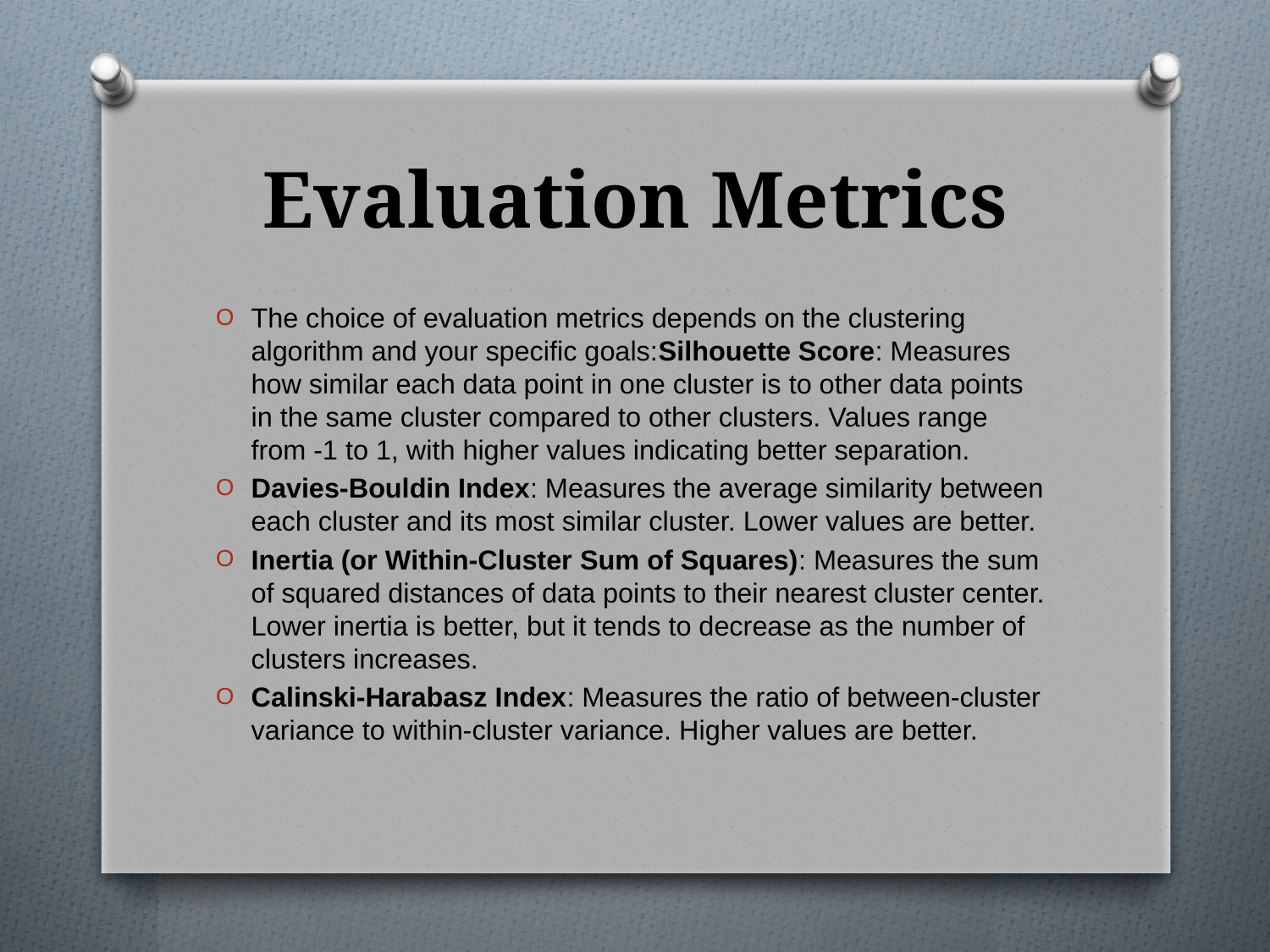

# Evaluation Metrics
The choice of evaluation metrics depends on the clustering algorithm and your specific goals:Silhouette Score: Measures how similar each data point in one cluster is to other data points in the same cluster compared to other clusters. Values range from -1 to 1, with higher values indicating better separation.
Davies-Bouldin Index: Measures the average similarity between each cluster and its most similar cluster. Lower values are better.
Inertia (or Within-Cluster Sum of Squares): Measures the sum of squared distances of data points to their nearest cluster center. Lower inertia is better, but it tends to decrease as the number of clusters increases.
Calinski-Harabasz Index: Measures the ratio of between-cluster variance to within-cluster variance. Higher values are better.